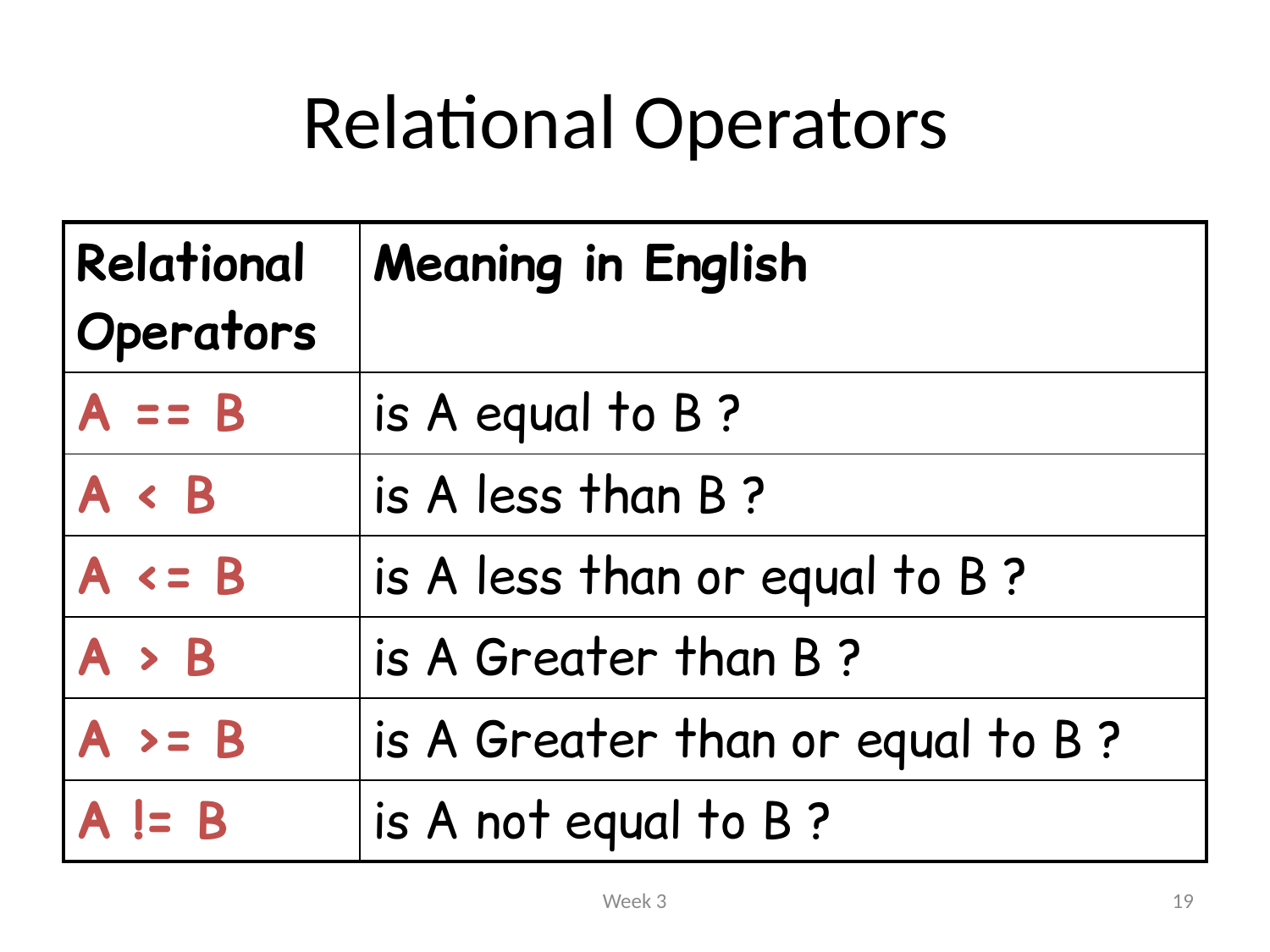

# Relational Operators
| Relational Operators | Meaning in English |
| --- | --- |
| A == B | is A equal to B ? |
| A < B | is A less than B ? |
| A <= B | is A less than or equal to B ? |
| A > B | is A Greater than B ? |
| A >= B | is A Greater than or equal to B ? |
| A != B | is A not equal to B ? |
Week 3
19